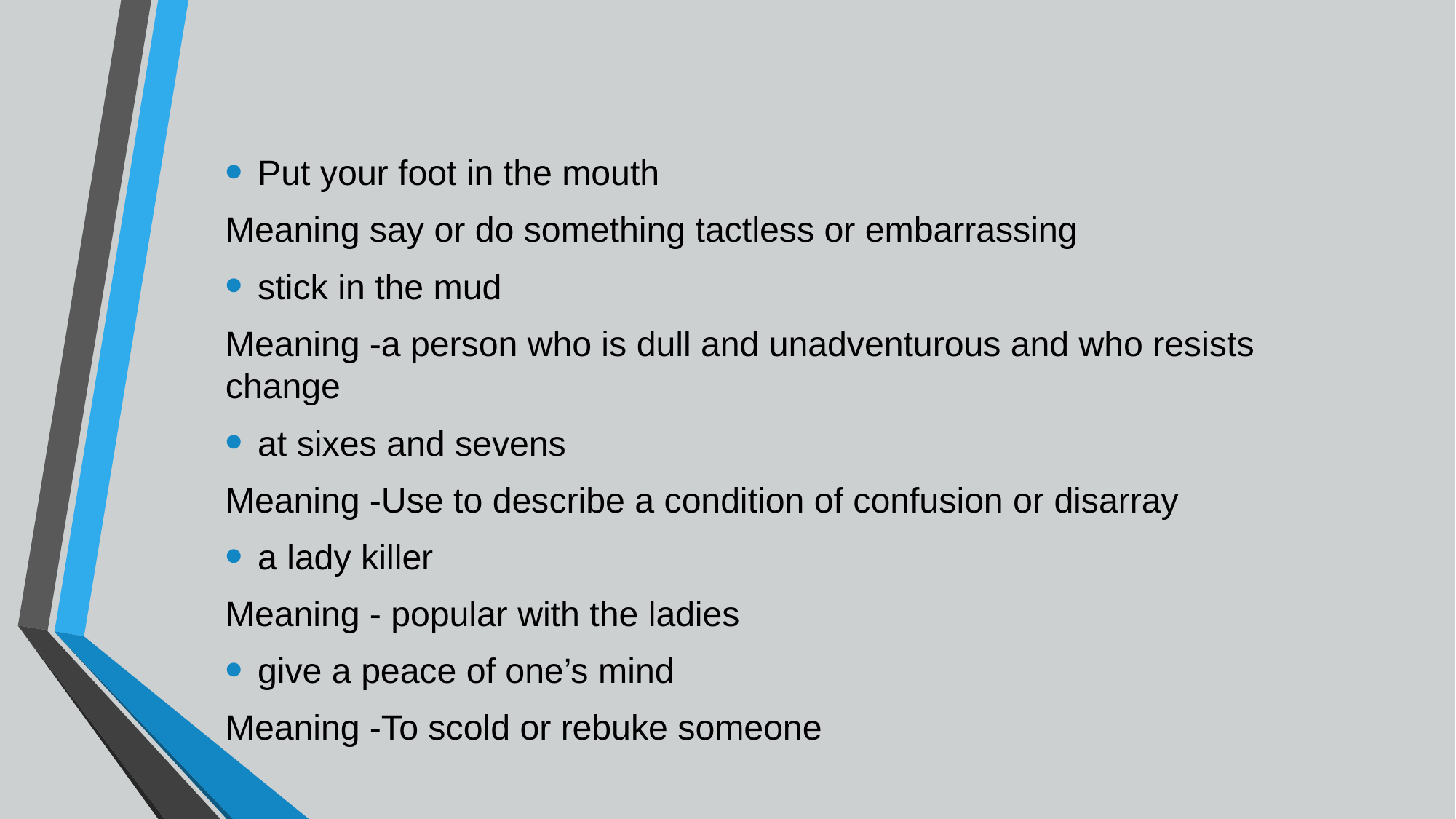

Put your foot in the mouth
Meaning say or do something tactless or embarrassing
stick in the mud
Meaning -a person who is dull and unadventurous and who resists change
at sixes and sevens
Meaning -Use to describe a condition of confusion or disarray
a lady killer
Meaning - popular with the ladies
give a peace of one’s mind
Meaning -To scold or rebuke someone